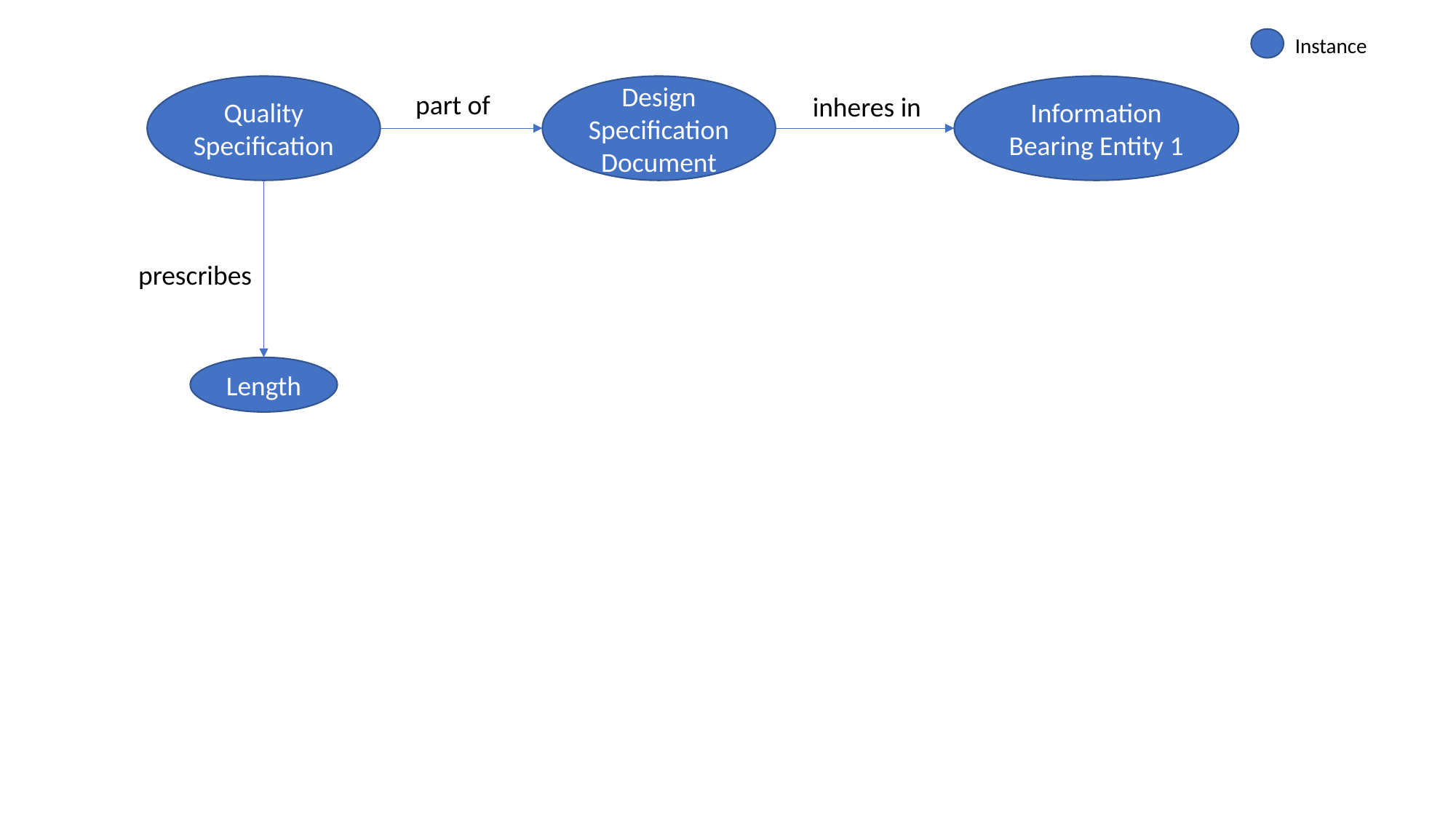

Instance

Information Bearing Entity 1
Design Specification Document
Quality Specification
part of
inheres in
prescribes
Length